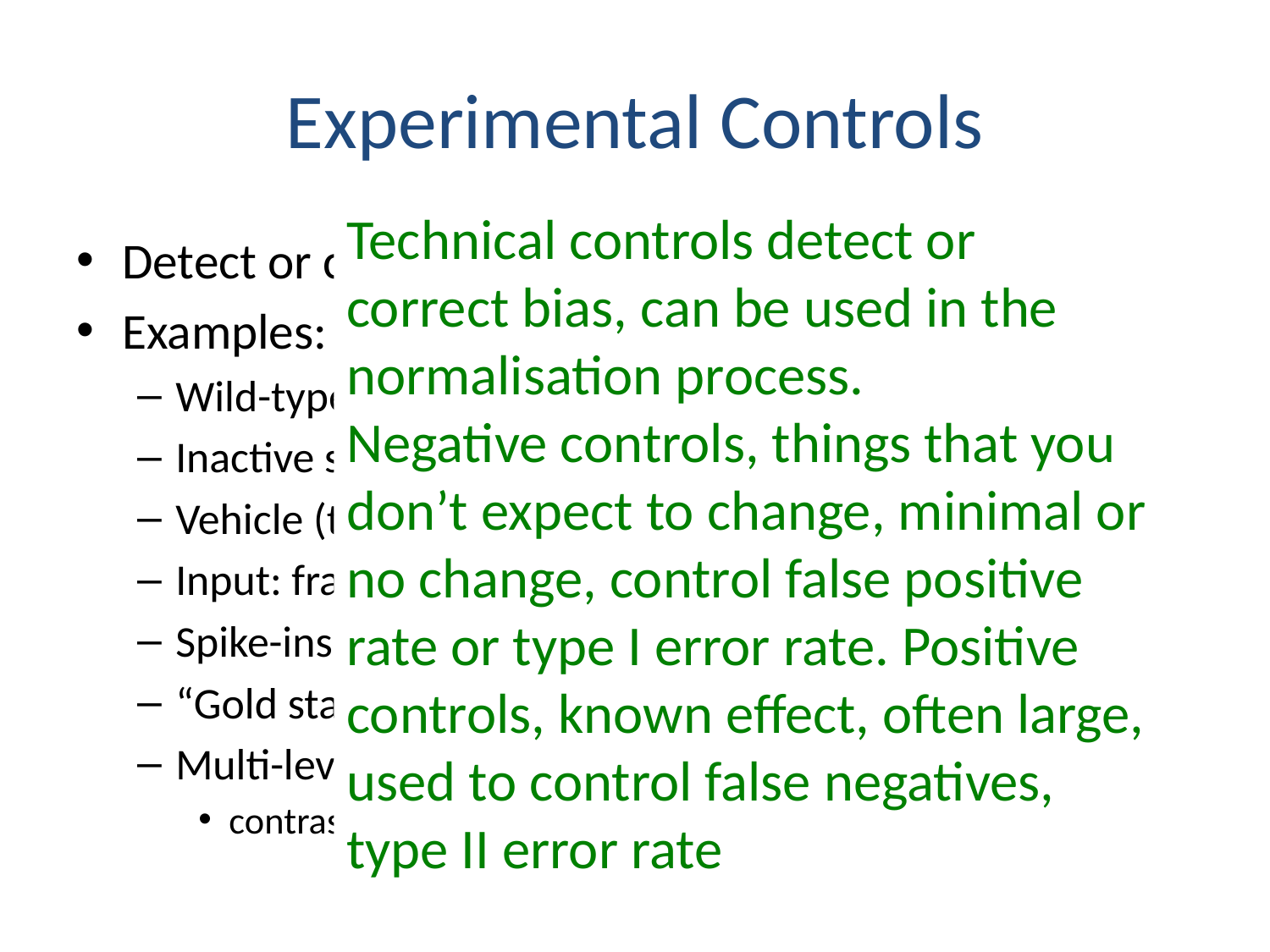

# Experimental Controls
Technical controls detect or correct bias, can be used in the normalisation process.
Negative controls, things that you don’t expect to change, minimal or no change, control false positive rate or type I error rate. Positive controls, known effect, often large, used to control false negatives, type II error rate
Detect or correct bias, negative, positive
Examples:
Wild-type organism (knockouts)
Inactive siRNA (silencing)
Vehicle (treatments)
Input: fragmented chromatin (ChIP)
Spike-ins (quantification/normalisation)
“Gold standard” datapoints
Multi-level controls
contrast Vehicle/Input vs. Treatment/Input